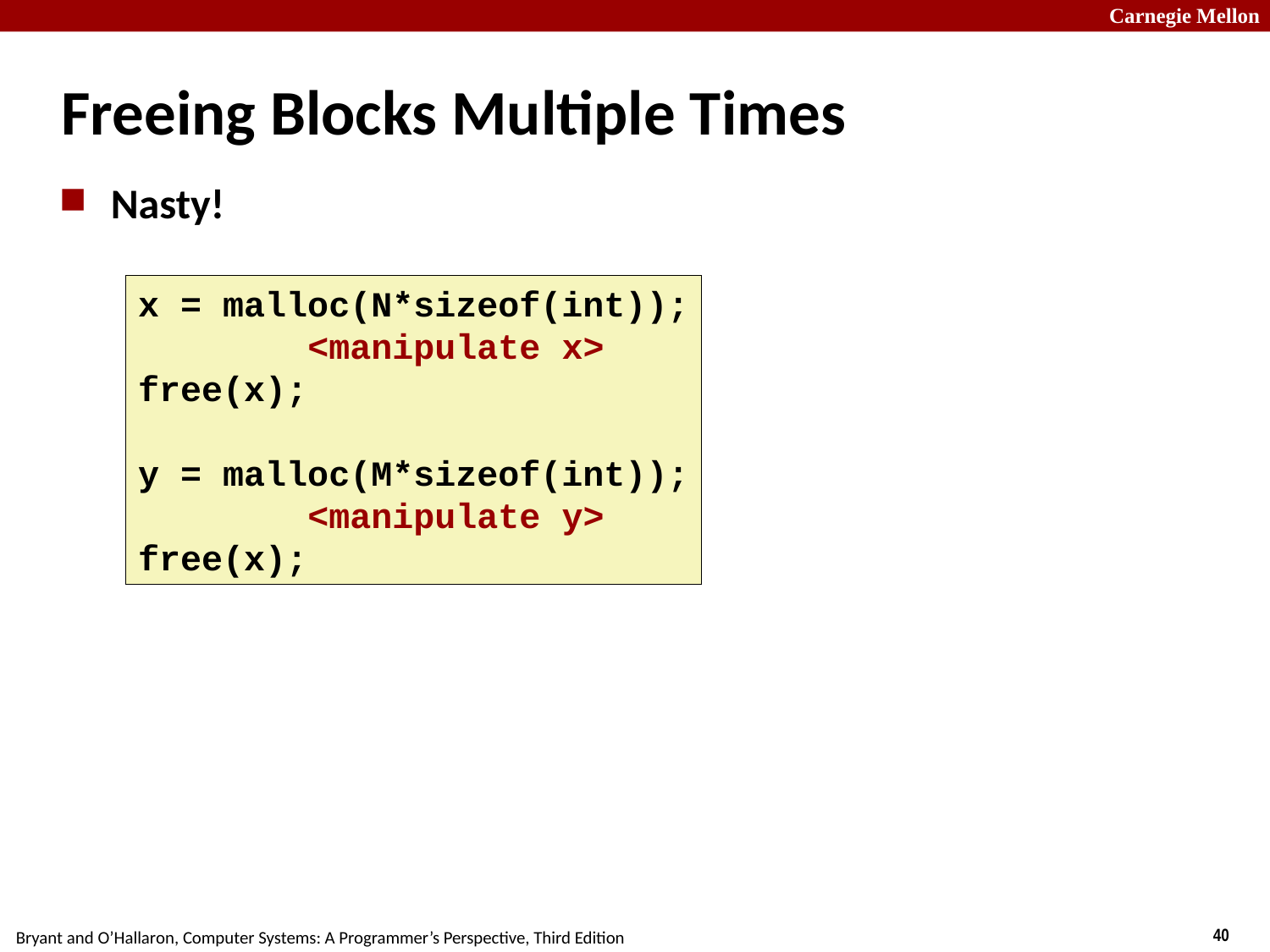

Freeing Blocks Multiple Times
Nasty!
x = malloc(N*sizeof(int));
        <manipulate x>
free(x);

y = malloc(M*sizeof(int));
        <manipulate y>
free(x);